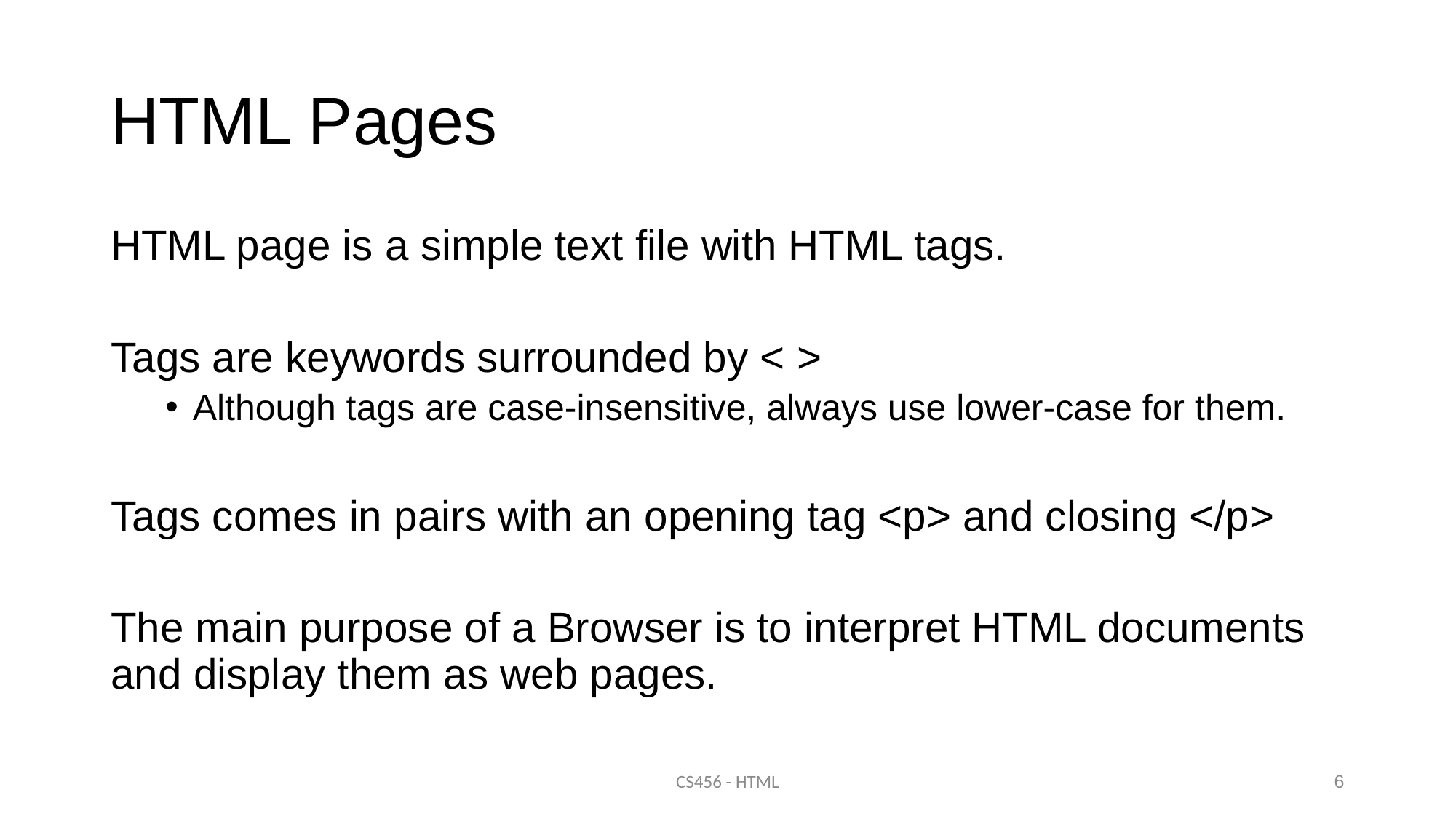

# HTML Pages
HTML page is a simple text file with HTML tags.

Tags are keywords surrounded by < >
Although tags are case-insensitive, always use lower-case for them.

Tags comes in pairs with an opening tag <p> and closing </p>

The main purpose of a Browser is to interpret HTML documents and display them as web pages.
CS456 - HTML
6